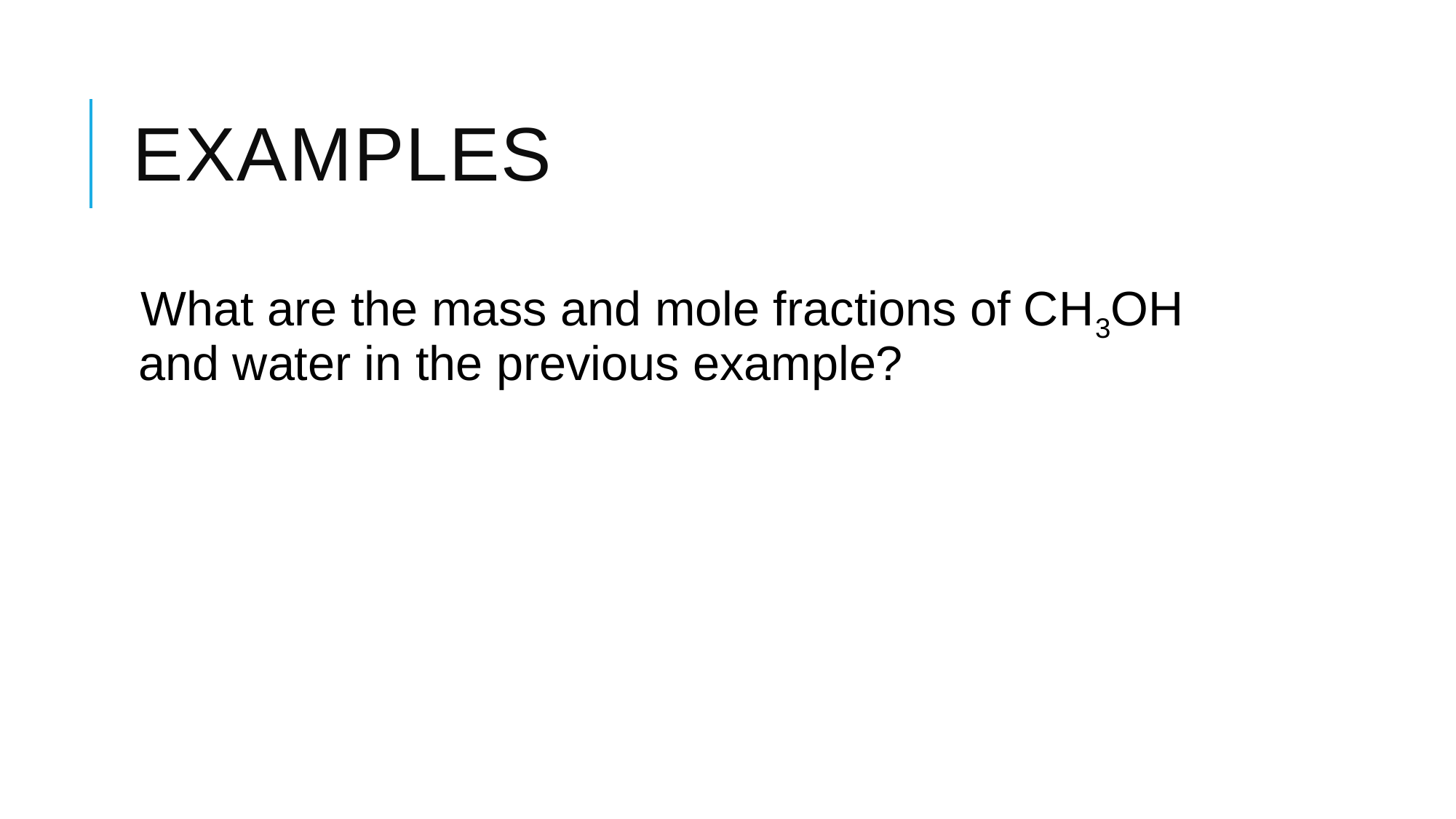

# examples
What are the mass and mole fractions of CH3OH and water in the previous example?